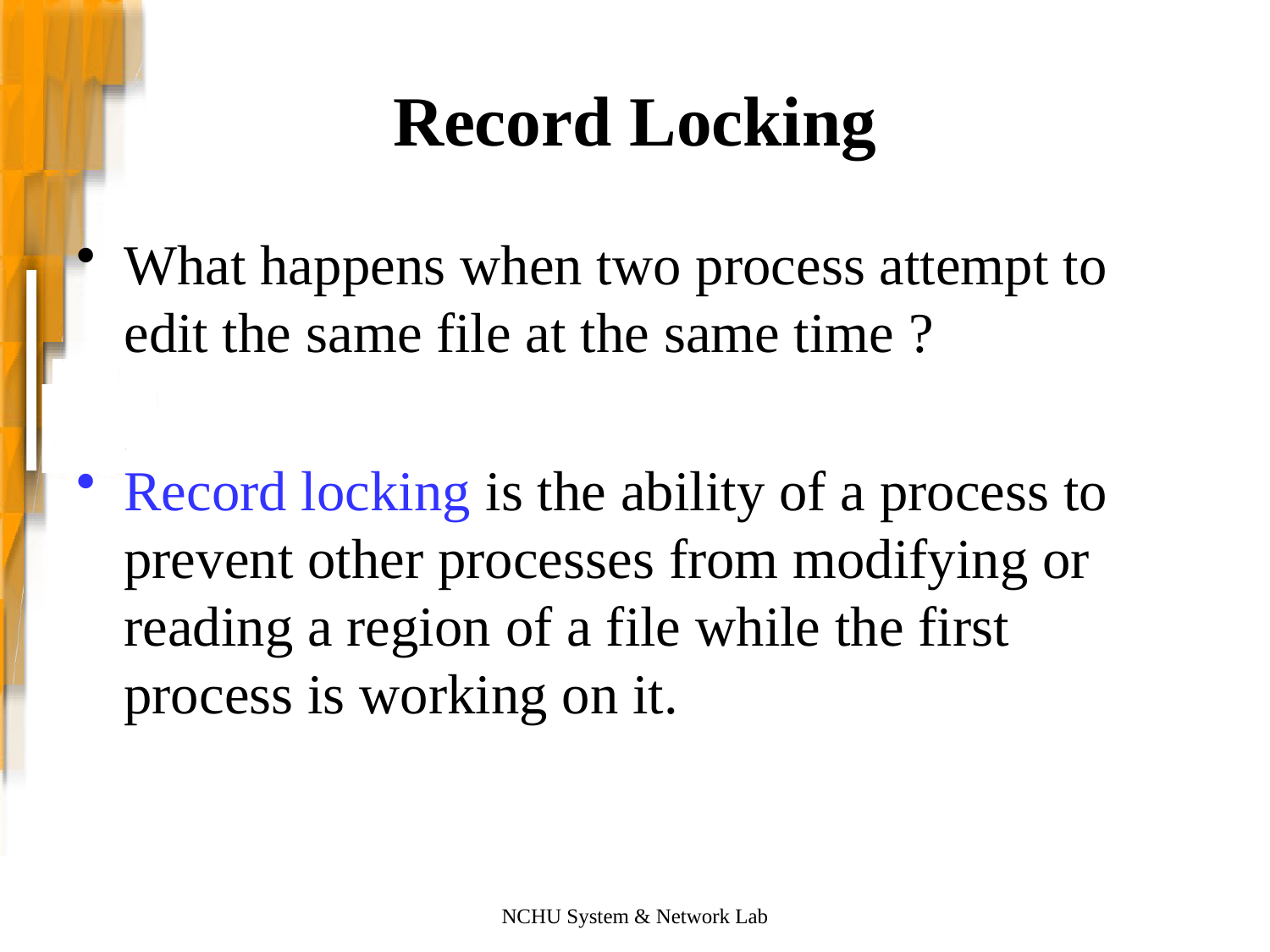

# Record Locking
What happens when two process attempt to edit the same file at the same time ?

Record locking is the ability of a process to prevent other processes from modifying or reading a region of a file while the first process is working on it.
NCHU System & Network Lab